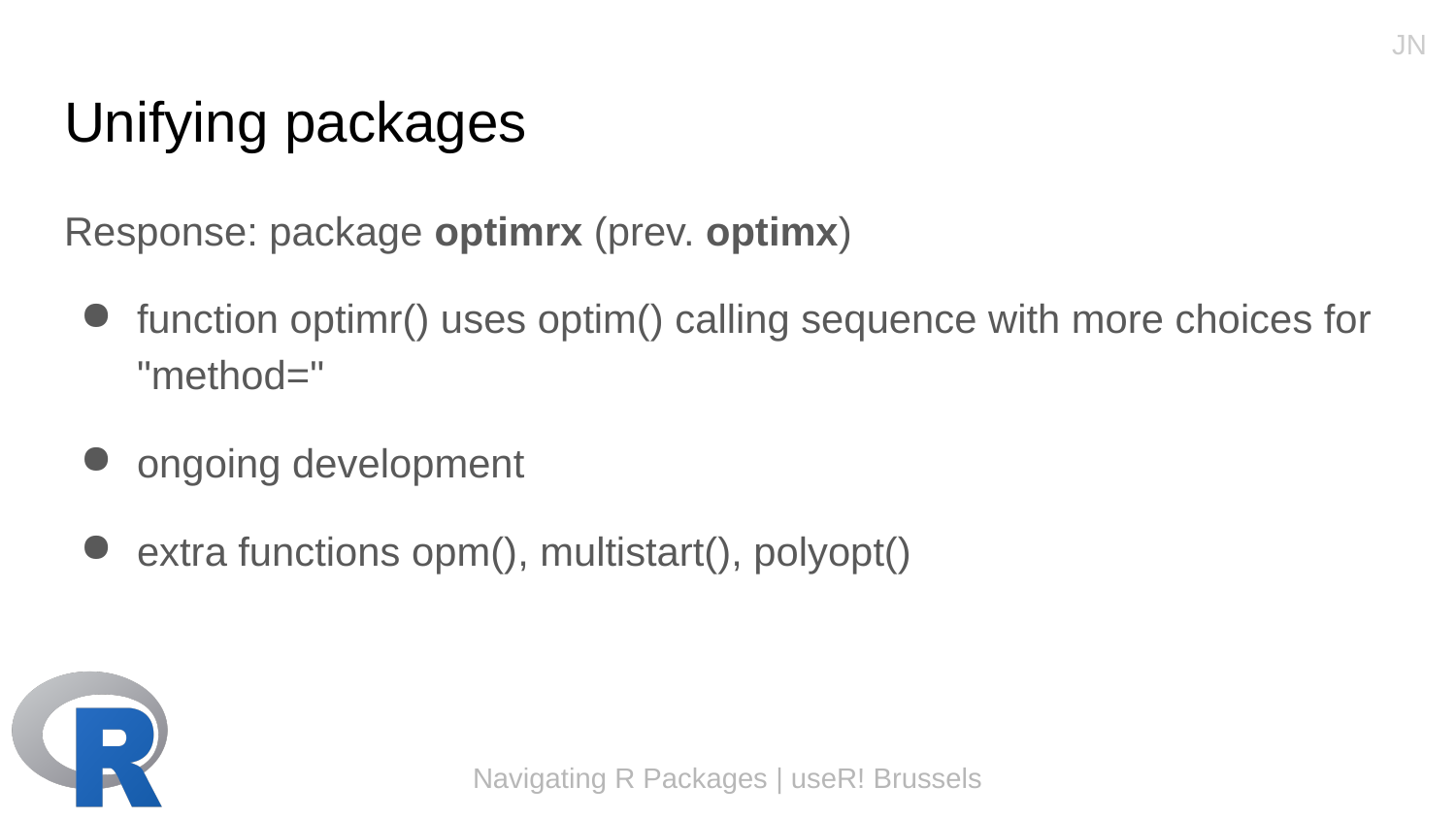

JN
# Unifying packages
Response: package optimrx (prev. optimx)
function optimr() uses optim() calling sequence with more choices for "method="
ongoing development
extra functions opm(), multistart(), polyopt()